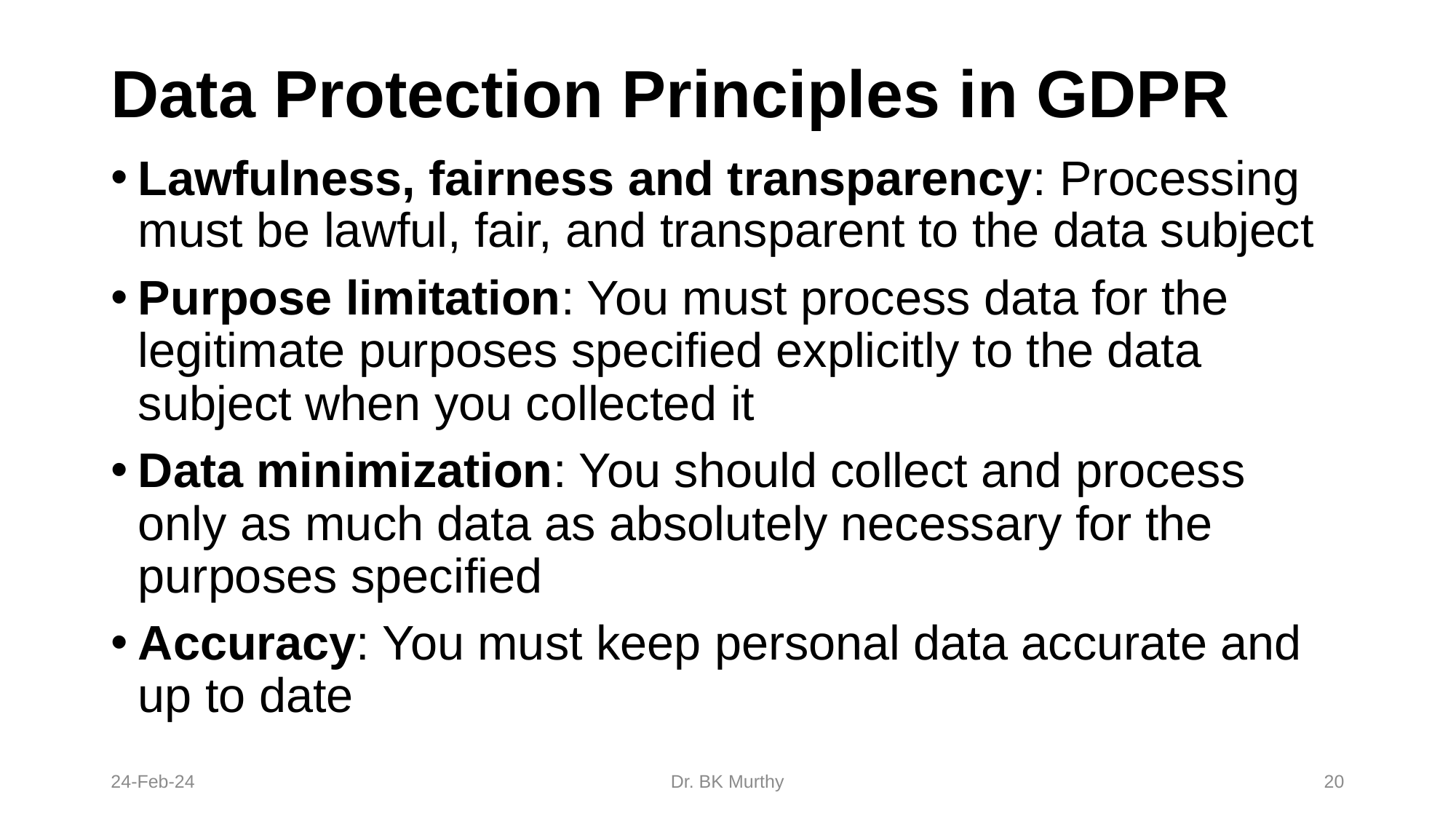

# Data Protection Principles in GDPR
Lawfulness, fairness and transparency: Processing must be lawful, fair, and transparent to the data subject
Purpose limitation: You must process data for the legitimate purposes specified explicitly to the data subject when you collected it
Data minimization: You should collect and process only as much data as absolutely necessary for the purposes specified
Accuracy: You must keep personal data accurate and up to date
24-Feb-24
Dr. BK Murthy
20